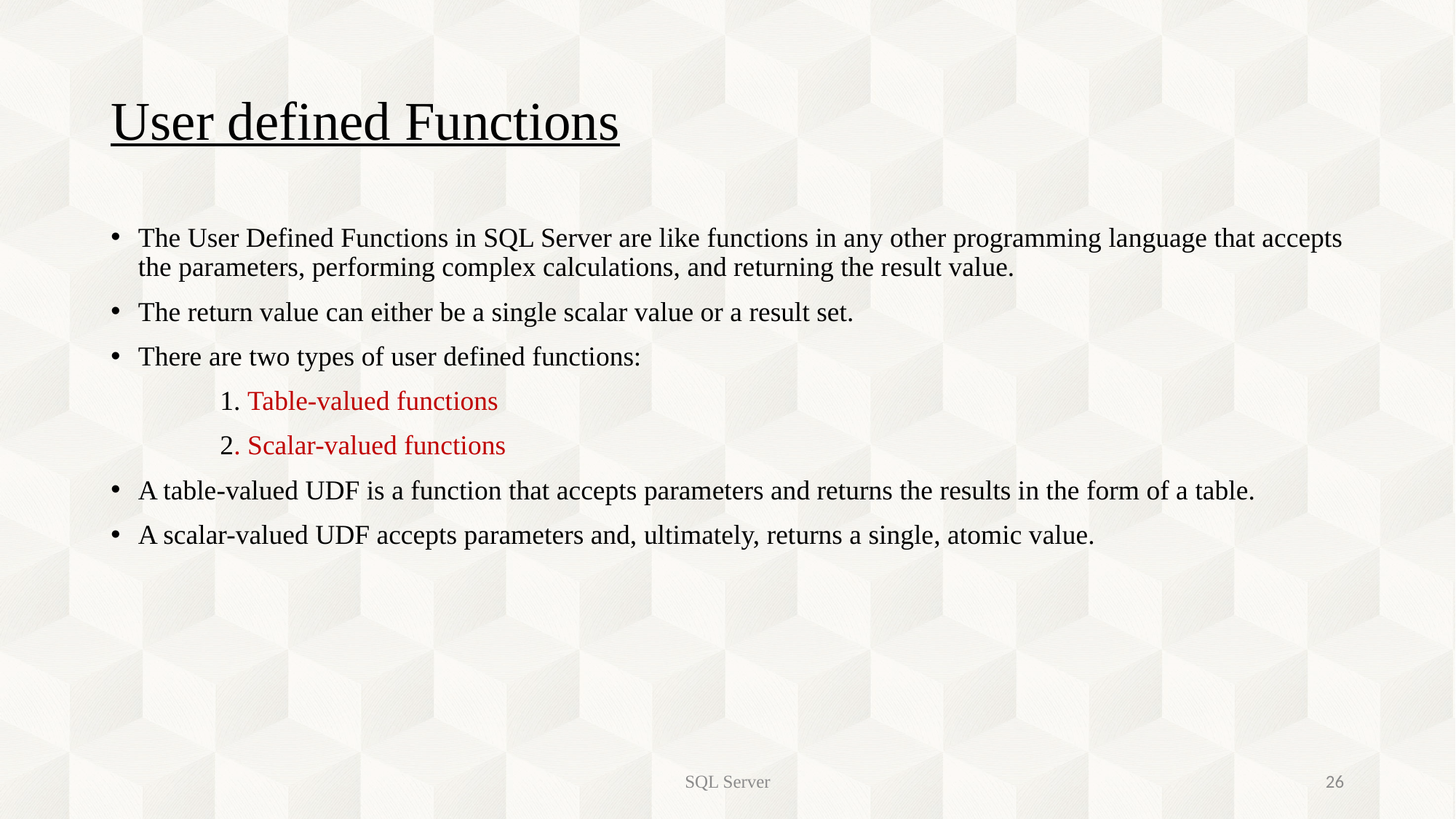

# User defined Functions
The User Defined Functions in SQL Server are like functions in any other programming language that accepts the parameters, performing complex calculations, and returning the result value.
The return value can either be a single scalar value or a result set.
There are two types of user defined functions:
	1. Table-valued functions
	2. Scalar-valued functions
A table-valued UDF is a function that accepts parameters and returns the results in the form of a table.
A scalar-valued UDF accepts parameters and, ultimately, returns a single, atomic value.

SQL Server
26